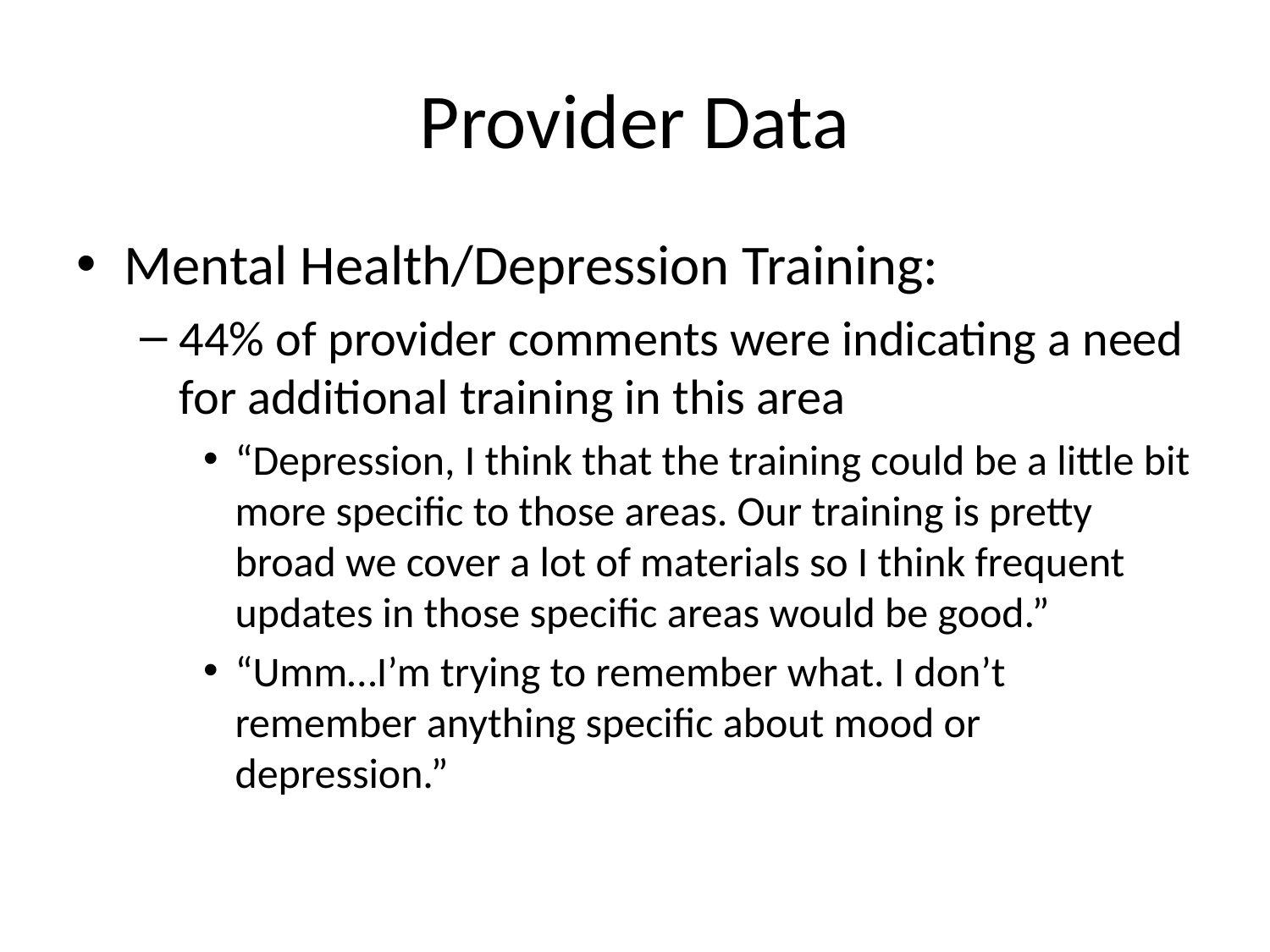

# Provider Data
Mental Health/Depression Training:
44% of provider comments were indicating a need for additional training in this area
“Depression, I think that the training could be a little bit more specific to those areas. Our training is pretty broad we cover a lot of materials so I think frequent updates in those specific areas would be good.”
“Umm…I’m trying to remember what. I don’t remember anything specific about mood or depression.”